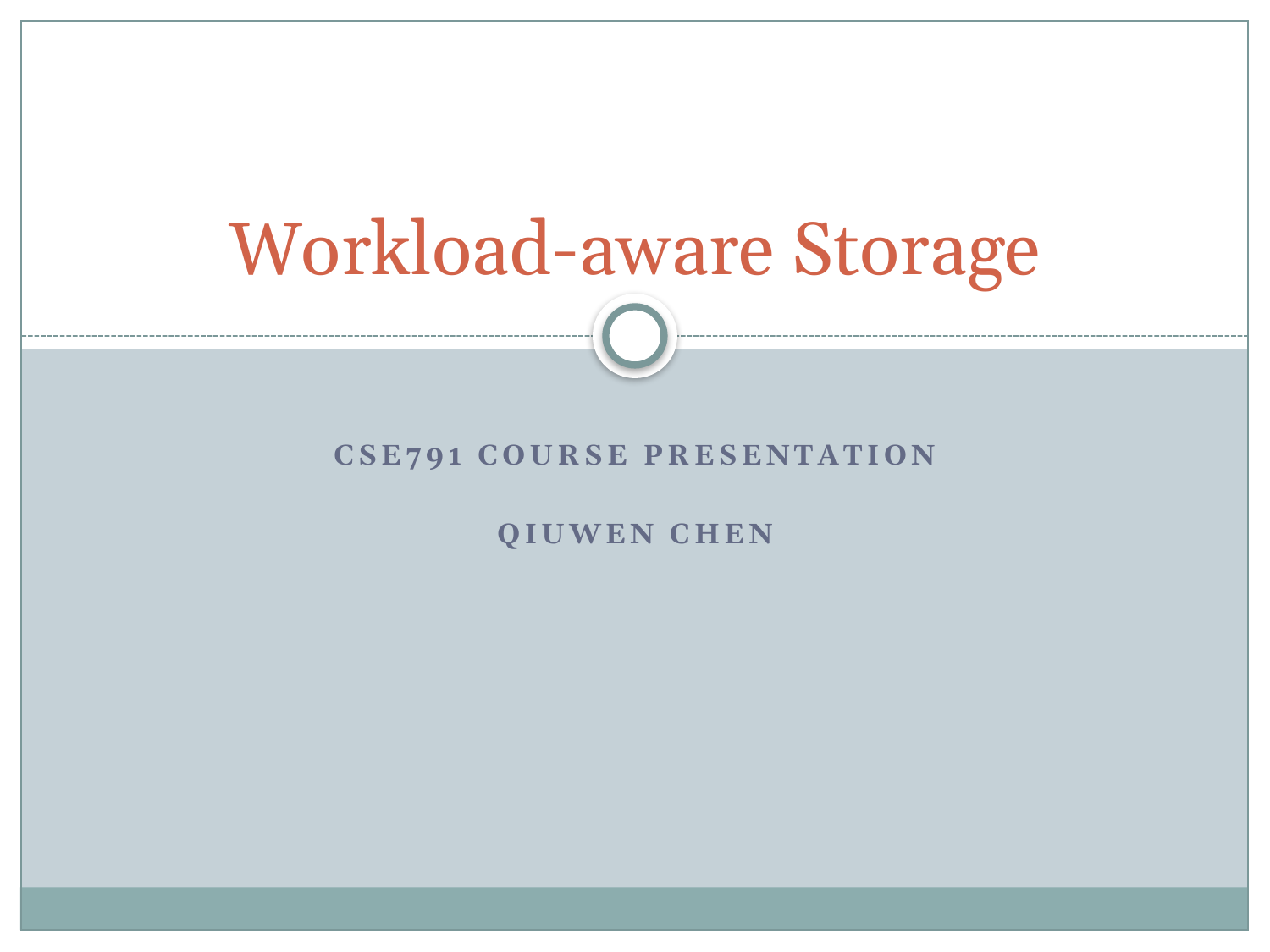

# Workload-aware Storage

CSE791 Course presentation

Qiuwen Chen